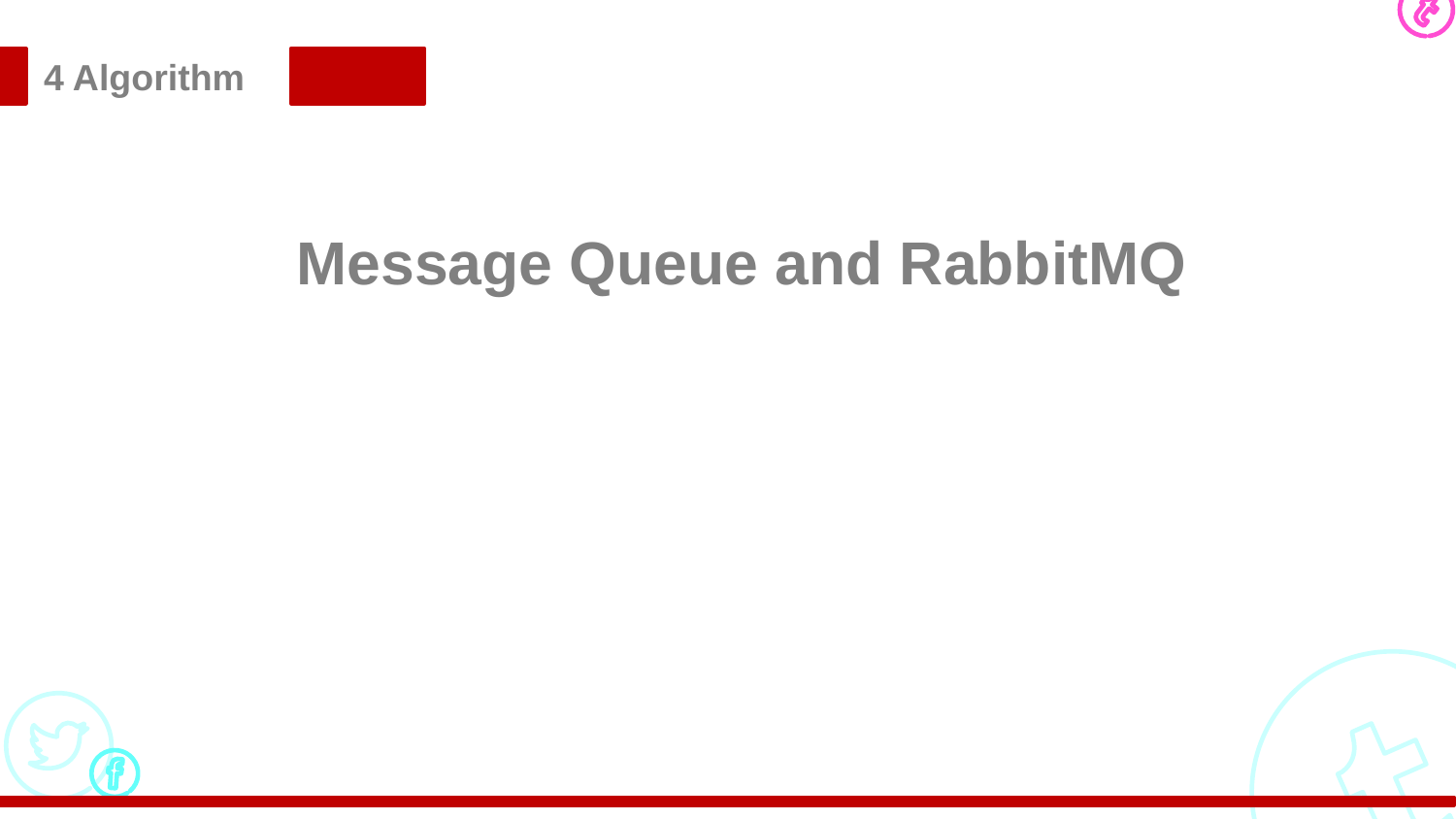

4 Algorithm

# Message Queue and RabbitMQ